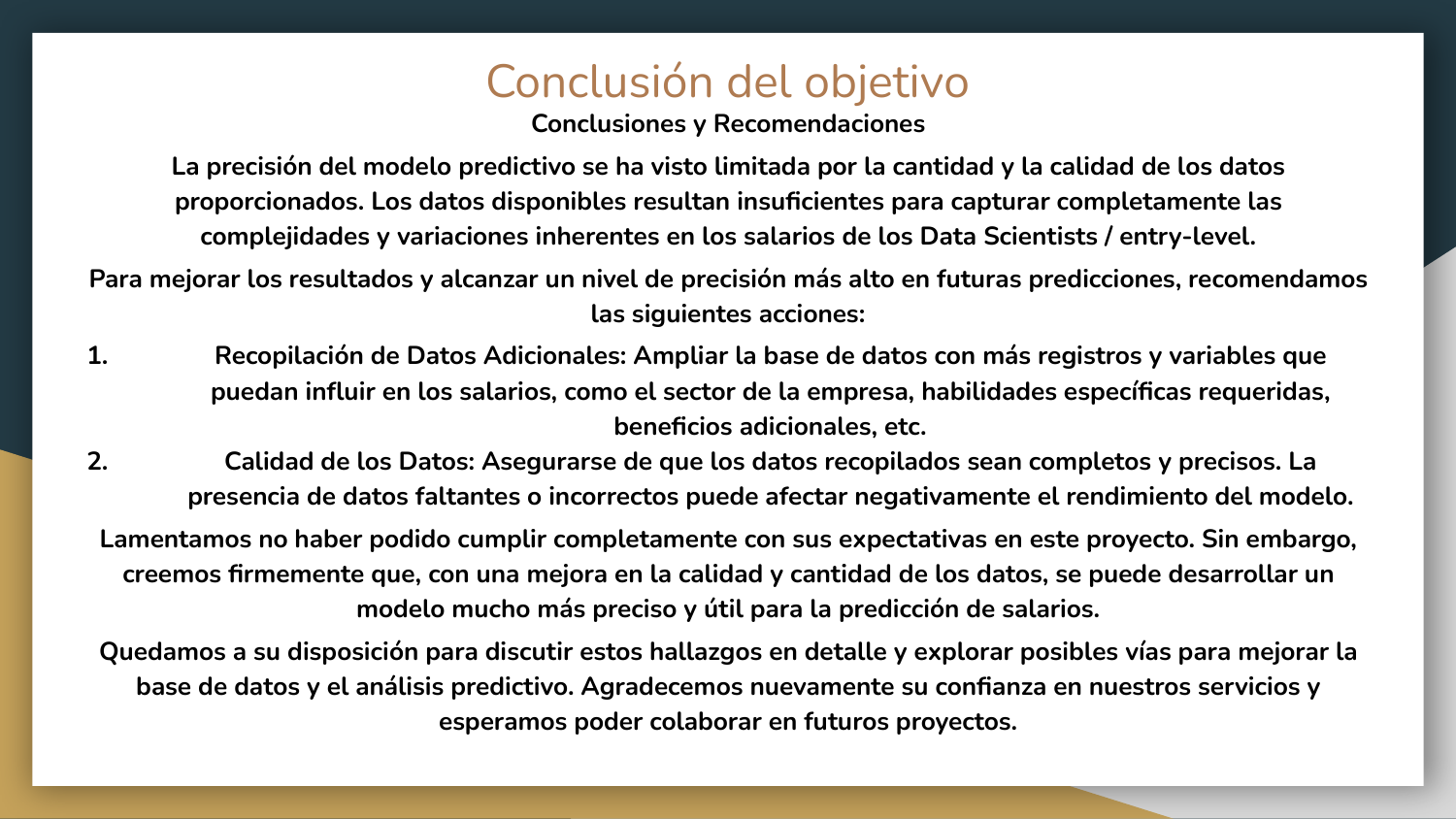

# Conclusión del objetivo

Conclusiones y Recomendaciones
La precisión del modelo predictivo se ha visto limitada por la cantidad y la calidad de los datos proporcionados. Los datos disponibles resultan insuficientes para capturar completamente las complejidades y variaciones inherentes en los salarios de los Data Scientists / entry-level.
Para mejorar los resultados y alcanzar un nivel de precisión más alto en futuras predicciones, recomendamos las siguientes acciones:
Recopilación de Datos Adicionales: Ampliar la base de datos con más registros y variables que puedan influir en los salarios, como el sector de la empresa, habilidades específicas requeridas, beneficios adicionales, etc.
Calidad de los Datos: Asegurarse de que los datos recopilados sean completos y precisos. La presencia de datos faltantes o incorrectos puede afectar negativamente el rendimiento del modelo.
Lamentamos no haber podido cumplir completamente con sus expectativas en este proyecto. Sin embargo, creemos firmemente que, con una mejora en la calidad y cantidad de los datos, se puede desarrollar un modelo mucho más preciso y útil para la predicción de salarios.
Quedamos a su disposición para discutir estos hallazgos en detalle y explorar posibles vías para mejorar la base de datos y el análisis predictivo. Agradecemos nuevamente su confianza en nuestros servicios y esperamos poder colaborar en futuros proyectos.